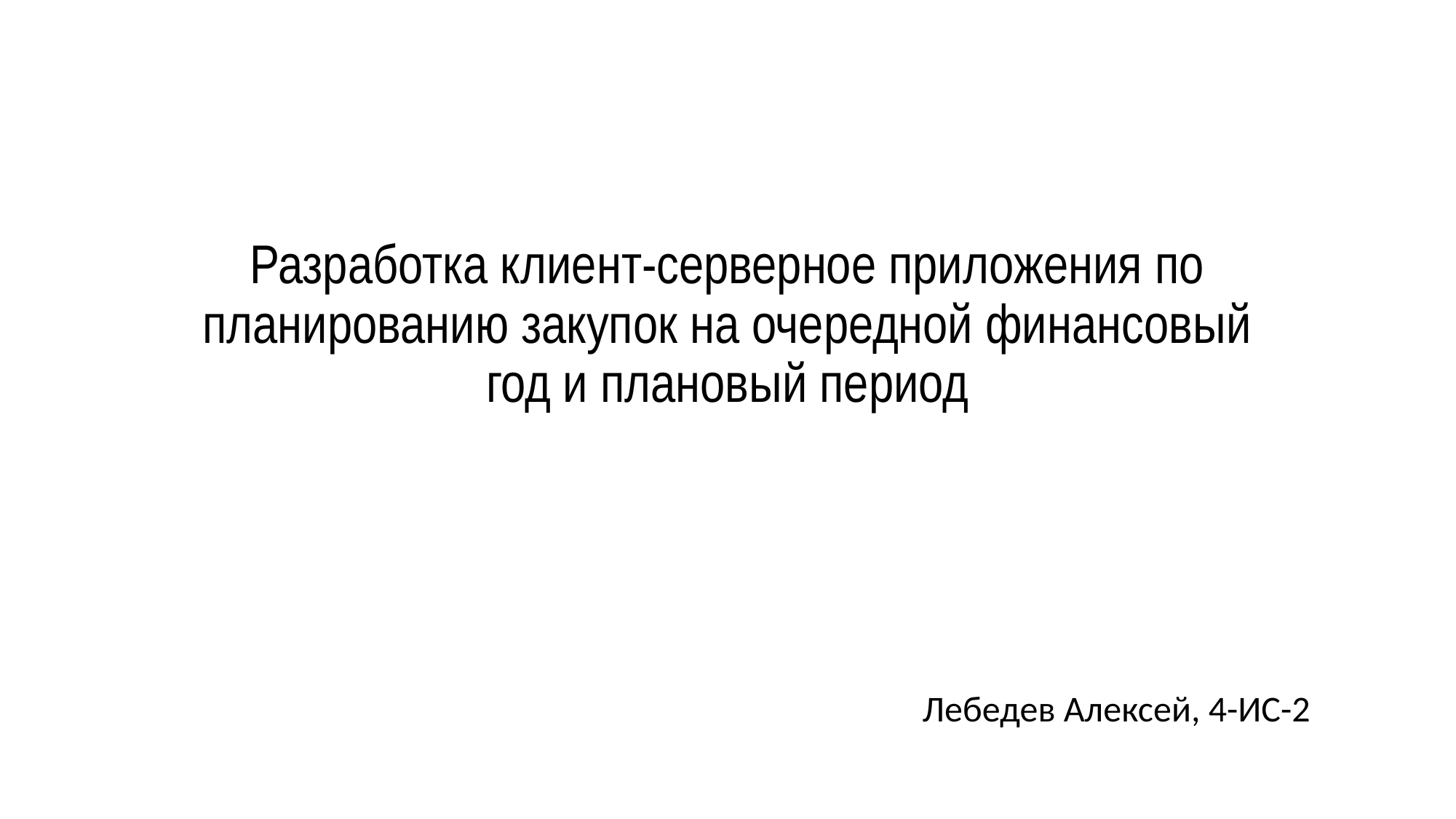

# Разработка клиент-серверное приложения по планированию закупок на очередной финансовый год и плановый период
Лебедев Алексей, 4-ИС-2